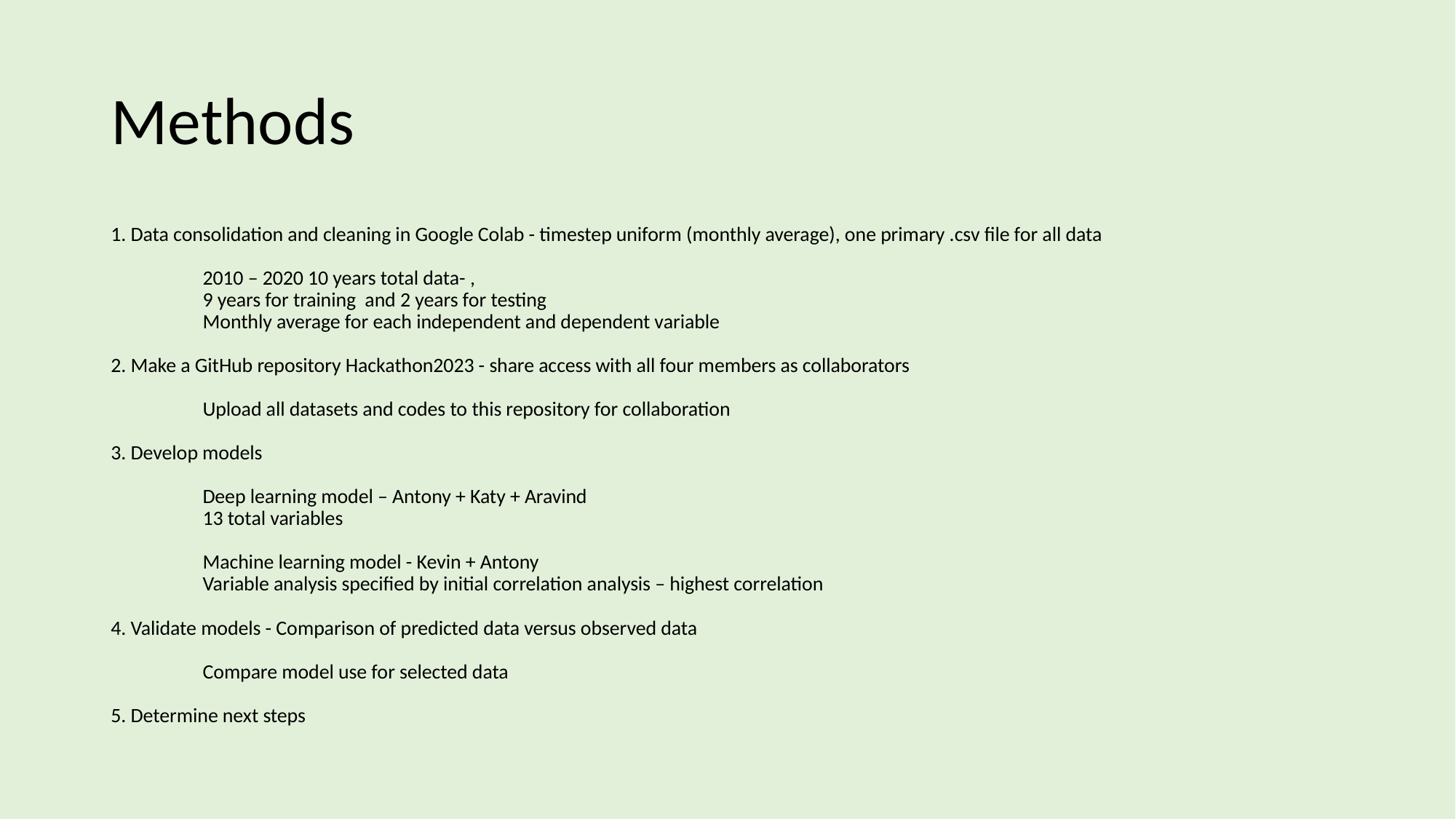

# Methods
1. Data consolidation and cleaning in Google Colab - timestep uniform (monthly average), one primary .csv file for all data
	2010 – 2020 10 years total data- ,
	9 years for training  and 2 years for testing
	Monthly average for each independent and dependent variable

2. Make a GitHub repository Hackathon2023 - share access with all four members as collaborators

	Upload all datasets and codes to this repository for collaboration
3. Develop models

	Deep learning model – Antony + Katy + Aravind
		13 total variables

	Machine learning model - Kevin + Antony
		Variable analysis specified by initial correlation analysis – highest correlation

4. Validate models - Comparison of predicted data versus observed data

	Compare model use for selected data

5. Determine next steps